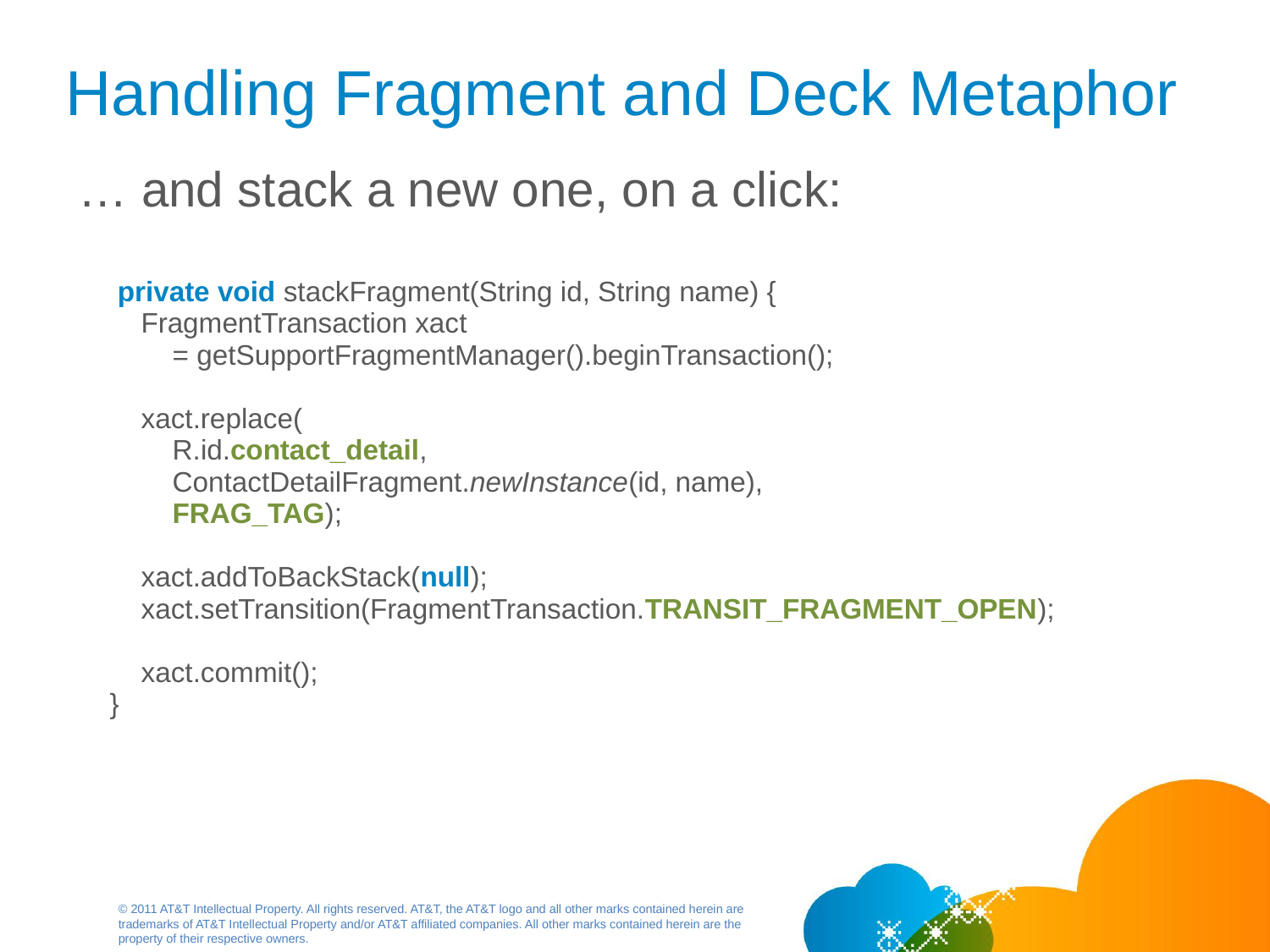

# Handling Fragment and Deck Metaphor
… and stack a new one, on a click:

     private void stackFragment(String id, String name) {
        FragmentTransaction xact
            = getSupportFragmentManager().beginTransaction();

        xact.replace(
            R.id.contact_detail,
            ContactDetailFragment.newInstance(id, name),
            FRAG_TAG);

        xact.addToBackStack(null);
        xact.setTransition(FragmentTransaction.TRANSIT_FRAGMENT_OPEN);

        xact.commit();
    }